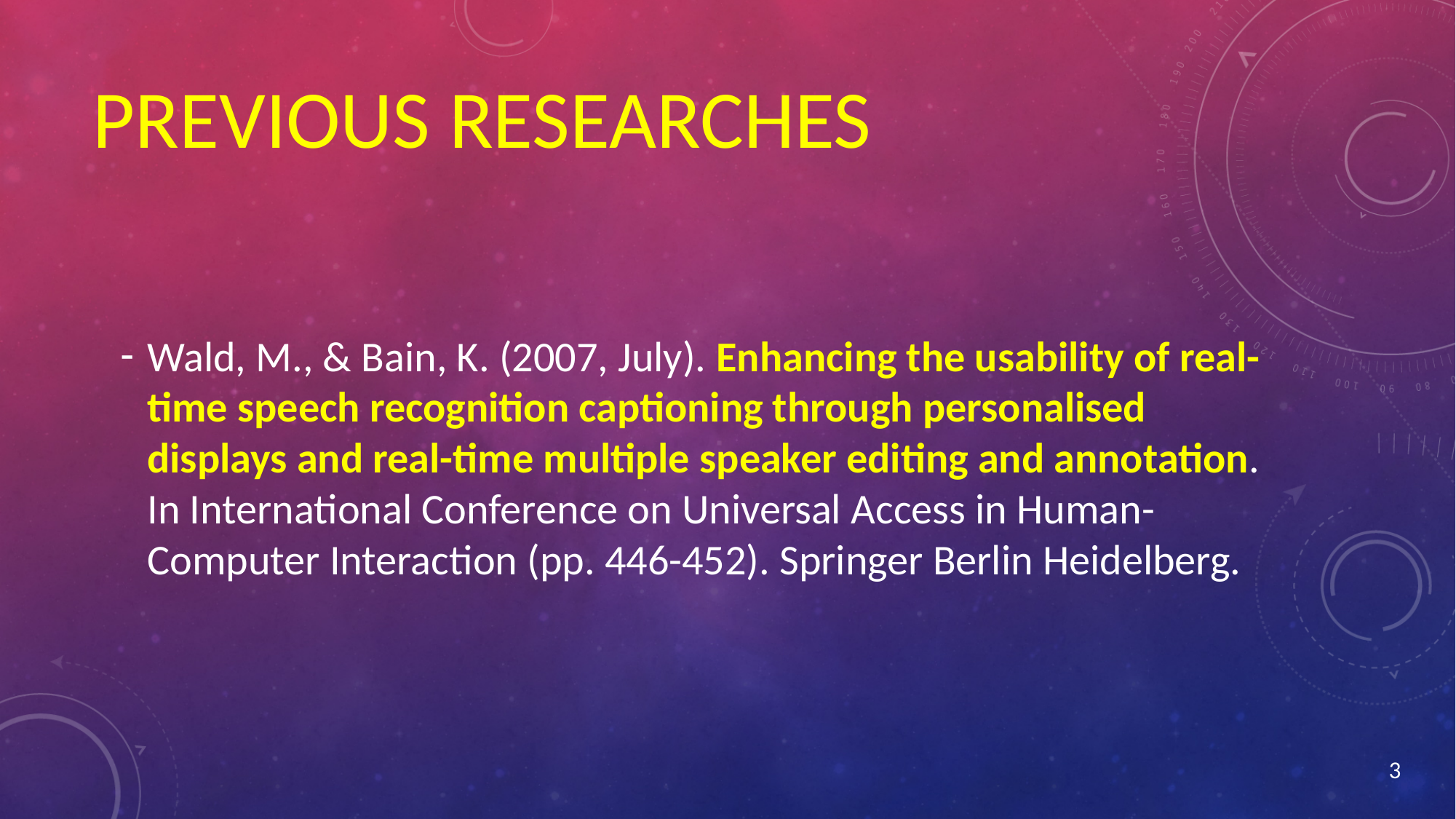

# Previous researches
Wald, M., & Bain, K. (2007, July). Enhancing the usability of real-time speech recognition captioning through personalised displays and real-time multiple speaker editing and annotation. In International Conference on Universal Access in Human-Computer Interaction (pp. 446-452). Springer Berlin Heidelberg.
3